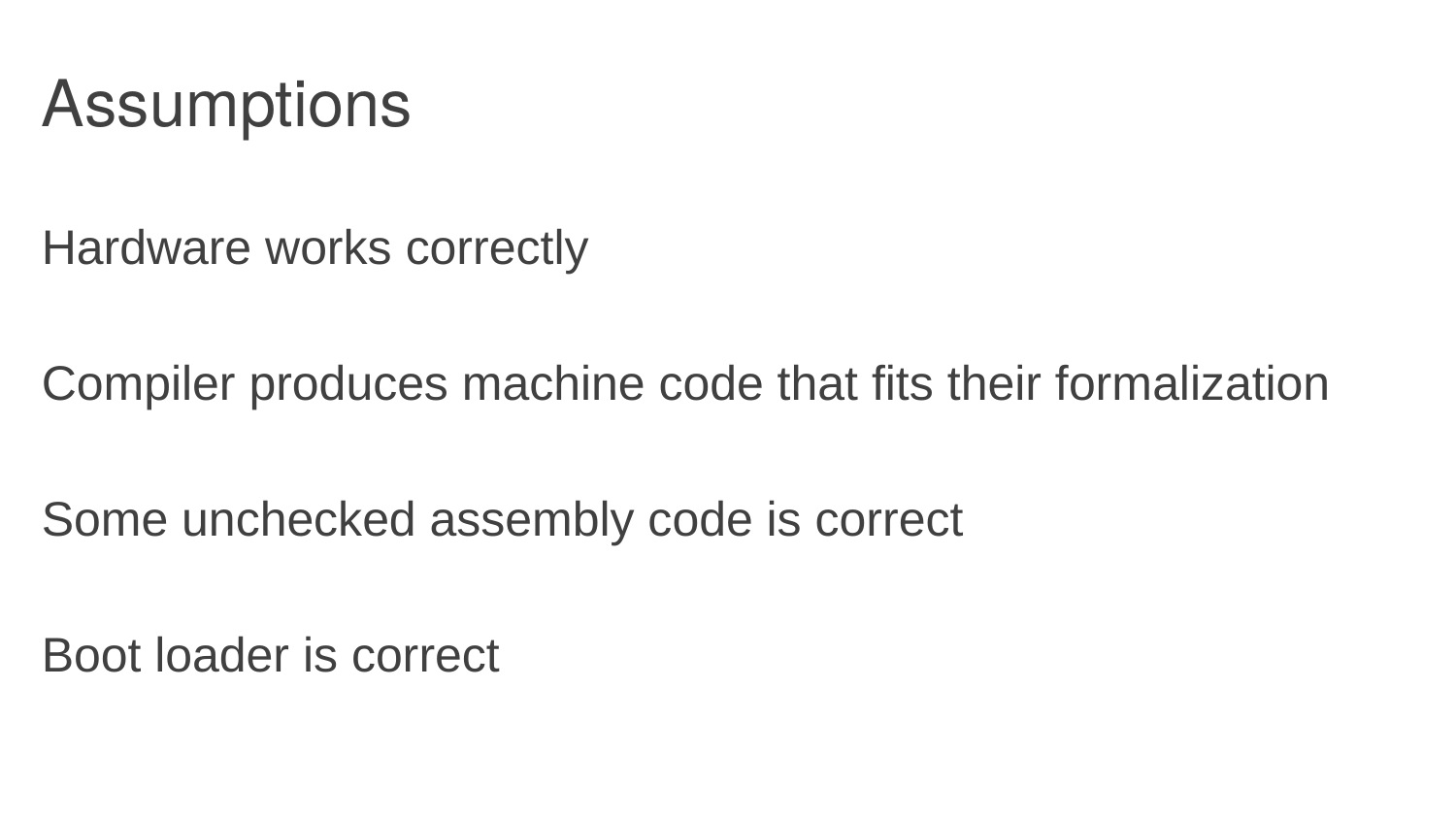

# Assumptions
Hardware works correctly

Compiler produces machine code that fits their formalization

Some unchecked assembly code is correct

Boot loader is correct